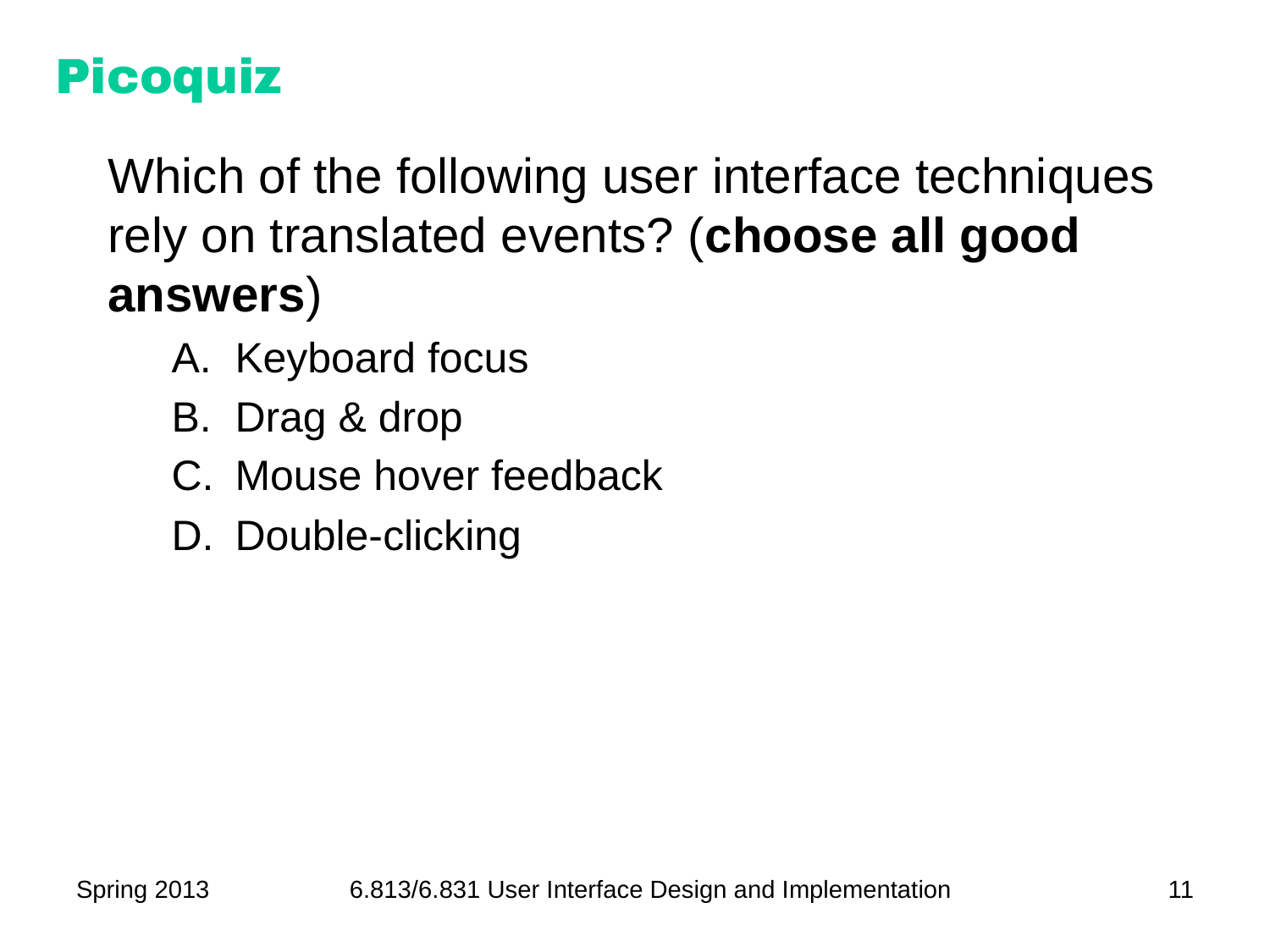

# Picoquiz
Which of the following user interface techniques rely on translated events? (choose all good answers)
Keyboard focus
Drag & drop
Mouse hover feedback
Double-clicking

Spring 2013
6.813/6.831 User Interface Design and Implementation
11